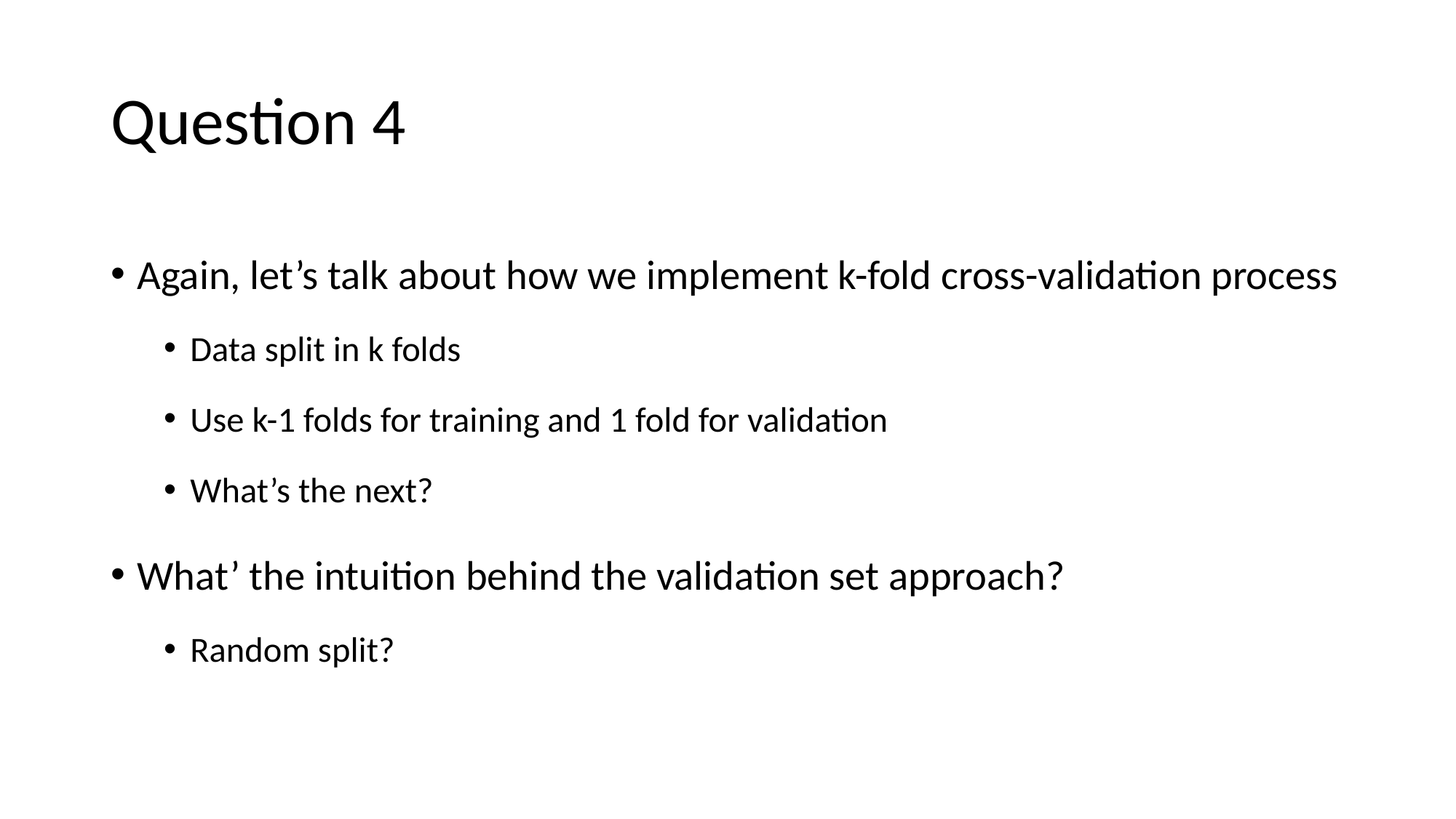

# Question 4
Again, let’s talk about how we implement k-fold cross-validation process
Data split in k folds
Use k-1 folds for training and 1 fold for validation
What’s the next?
What’ the intuition behind the validation set approach?
Random split?